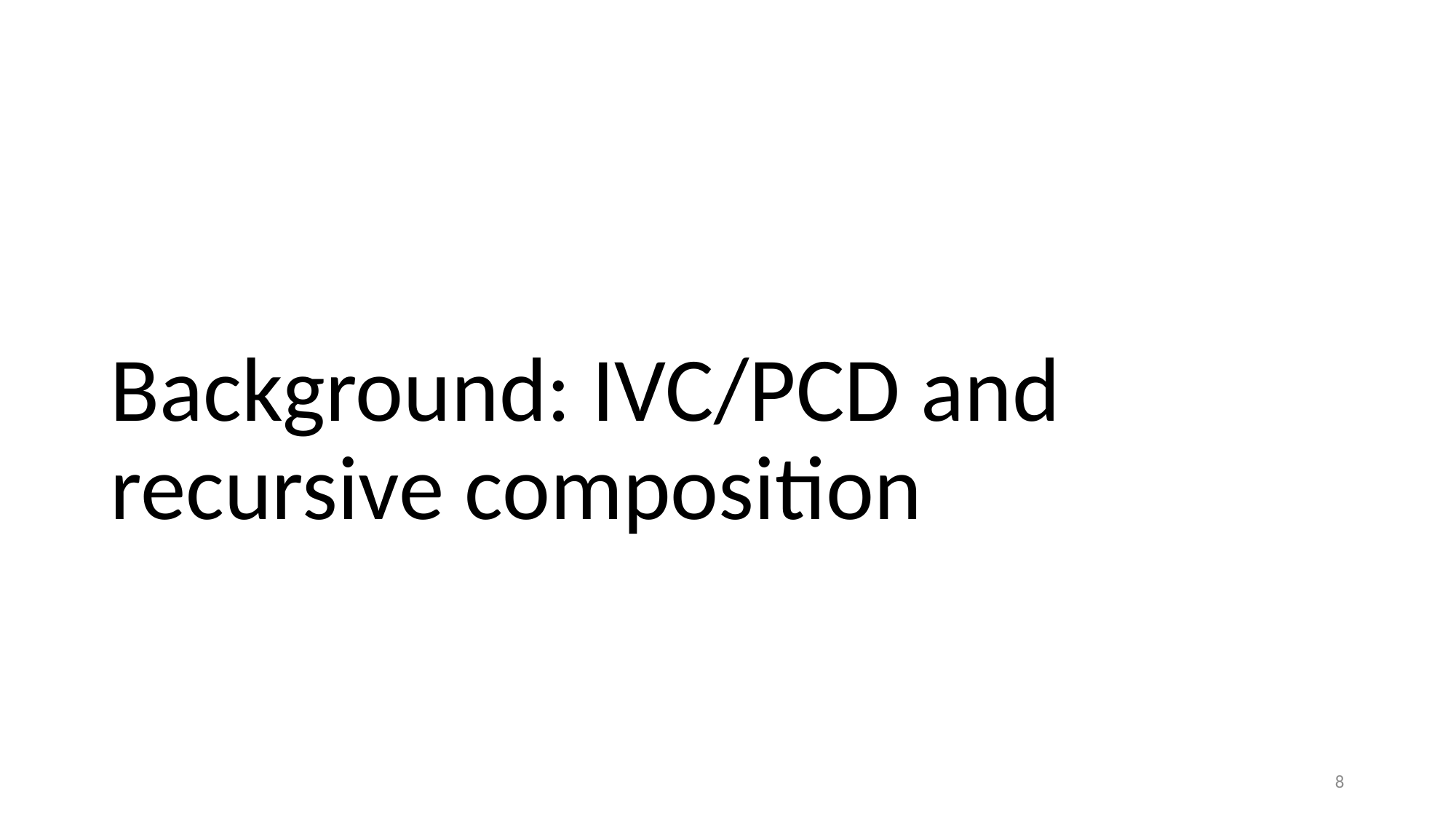

# Background: IVC/PCD and recursive composition

8